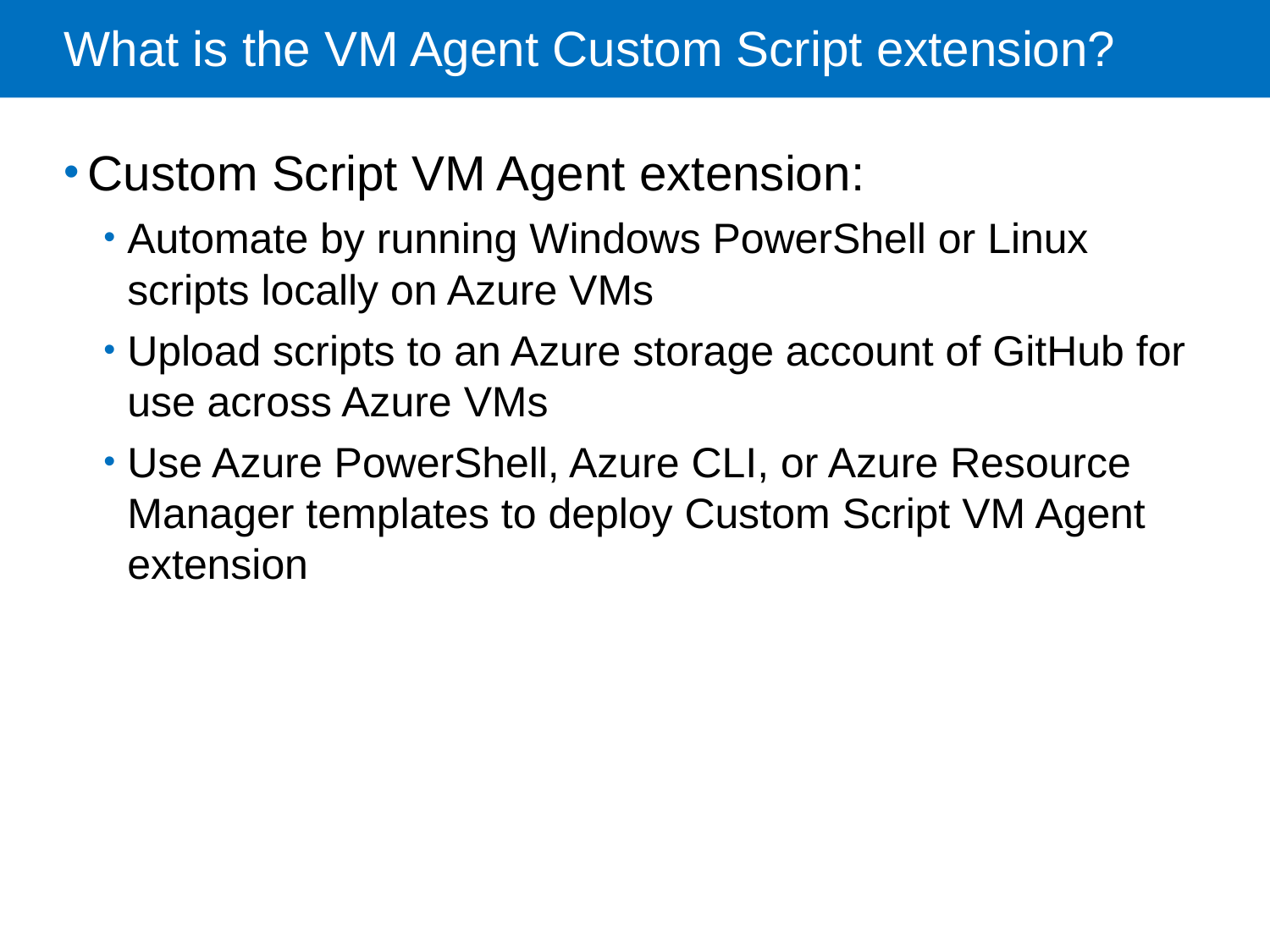

# What is the VM Agent Custom Script extension?
Custom Script VM Agent extension:
Automate by running Windows PowerShell or Linux scripts locally on Azure VMs
Upload scripts to an Azure storage account of GitHub for use across Azure VMs
Use Azure PowerShell, Azure CLI, or Azure Resource Manager templates to deploy Custom Script VM Agent extension